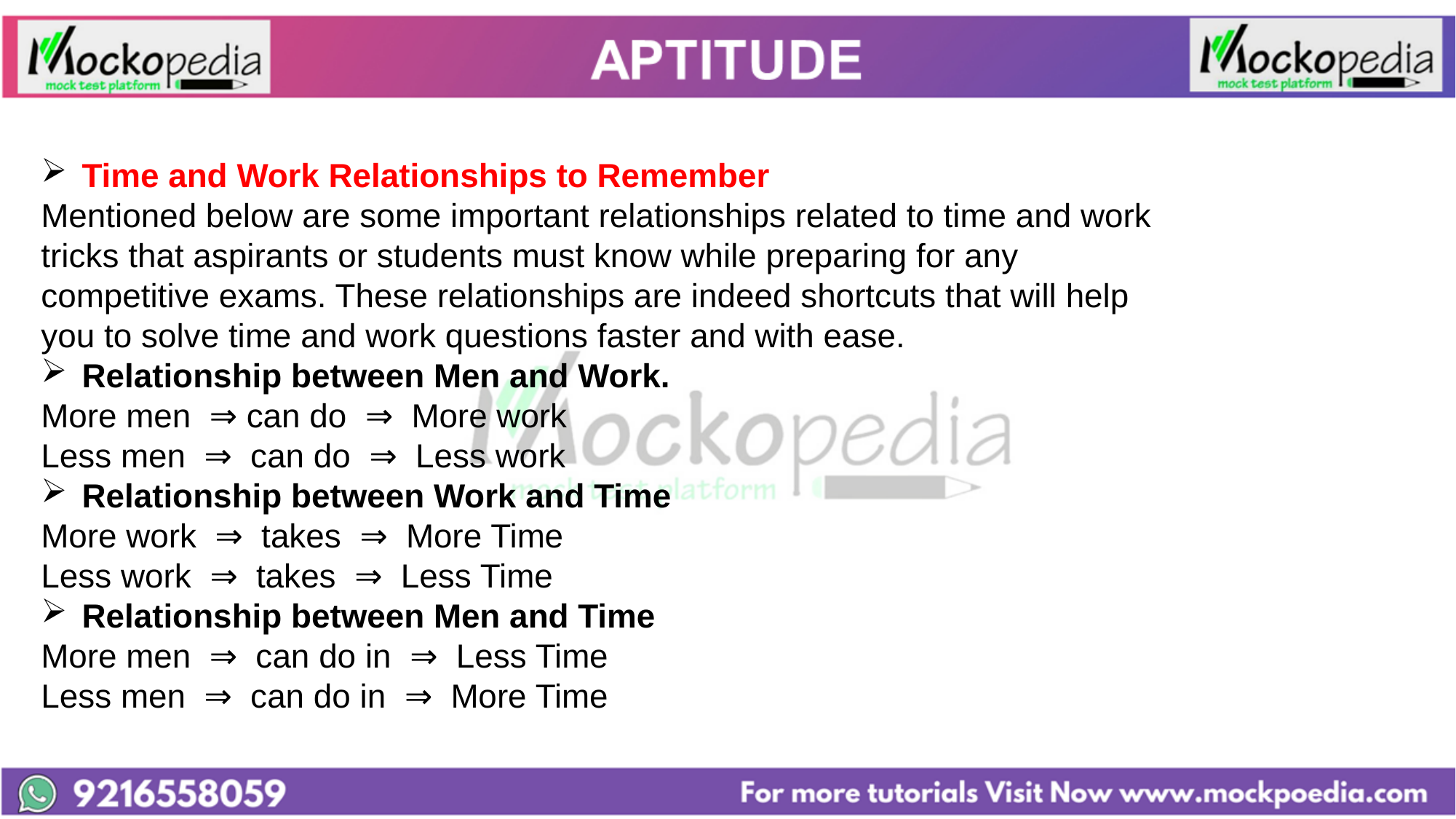

#
Time and Work Relationships to Remember
Mentioned below are some important relationships related to time and work tricks that aspirants or students must know while preparing for any competitive exams. These relationships are indeed shortcuts that will help you to solve time and work questions faster and with ease.
Relationship between Men and Work.
More men  ⇒ can do  ⇒  More work
Less men  ⇒  can do  ⇒  Less work
Relationship between Work and Time
More work  ⇒  takes  ⇒  More Time
Less work  ⇒  takes  ⇒  Less Time
Relationship between Men and Time
More men  ⇒  can do in  ⇒  Less Time
Less men  ⇒  can do in  ⇒  More Time